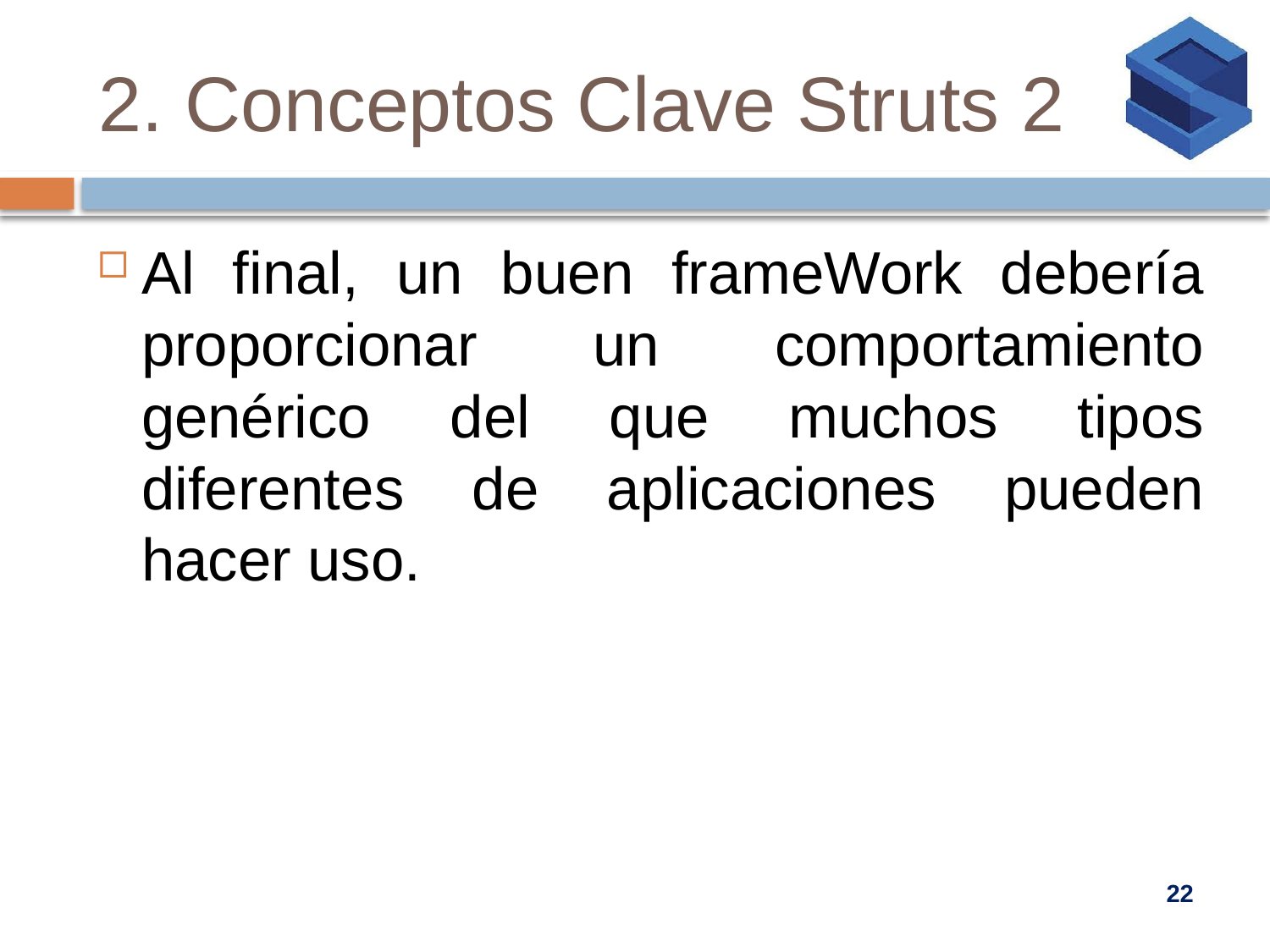

# 2. Conceptos Clave Struts 2
Al final, un buen frameWork debería proporcionar un comportamiento genérico del que muchos tipos diferentes de aplicaciones pueden hacer uso.
22